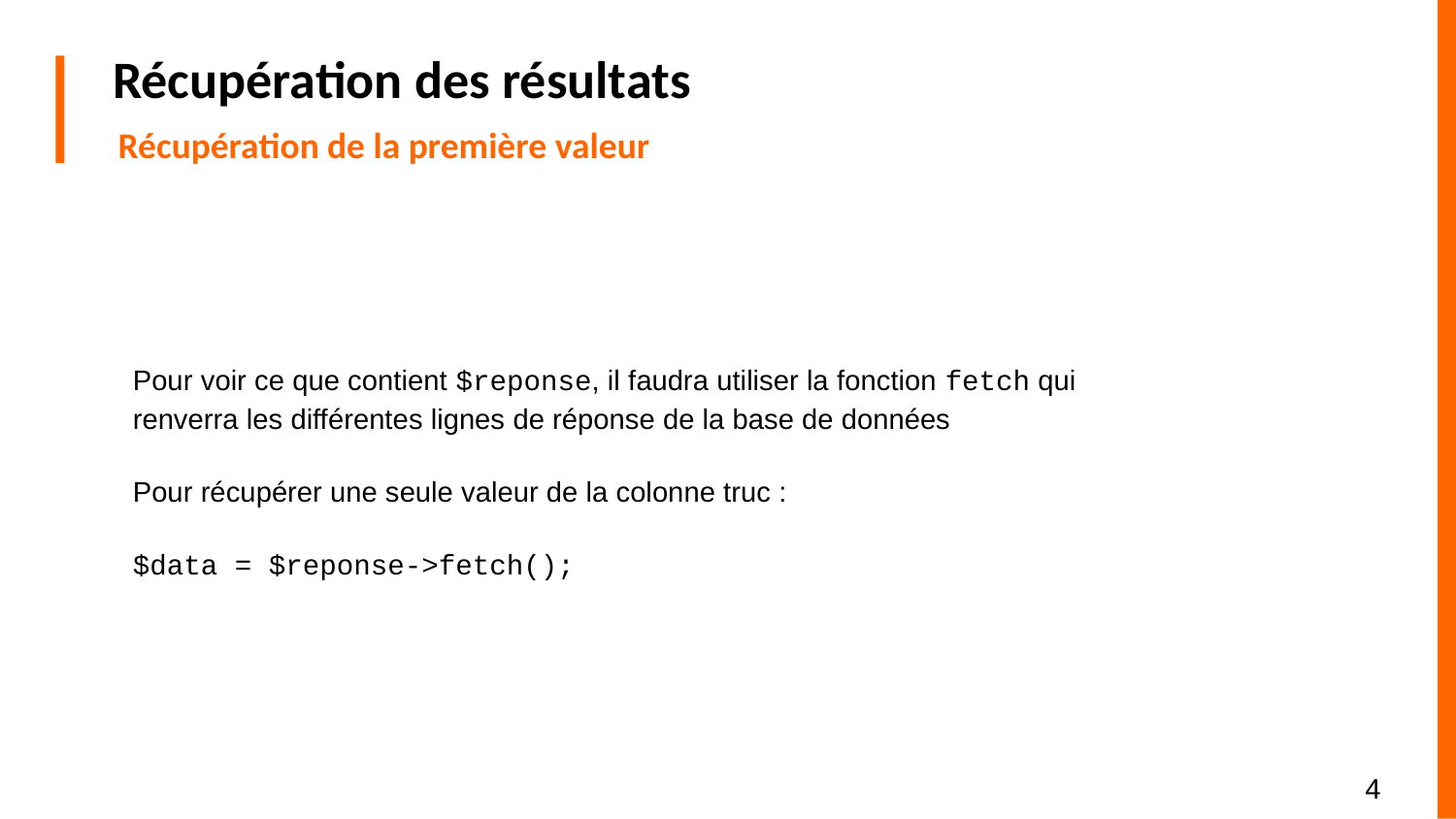

# Récupération des résultats
Récupération de la première valeur
Pour voir ce que contient $reponse, il faudra utiliser la fonction fetch qui renverra les différentes lignes de réponse de la base de données

Pour récupérer une seule valeur de la colonne truc :

$data = $reponse->fetch();
4